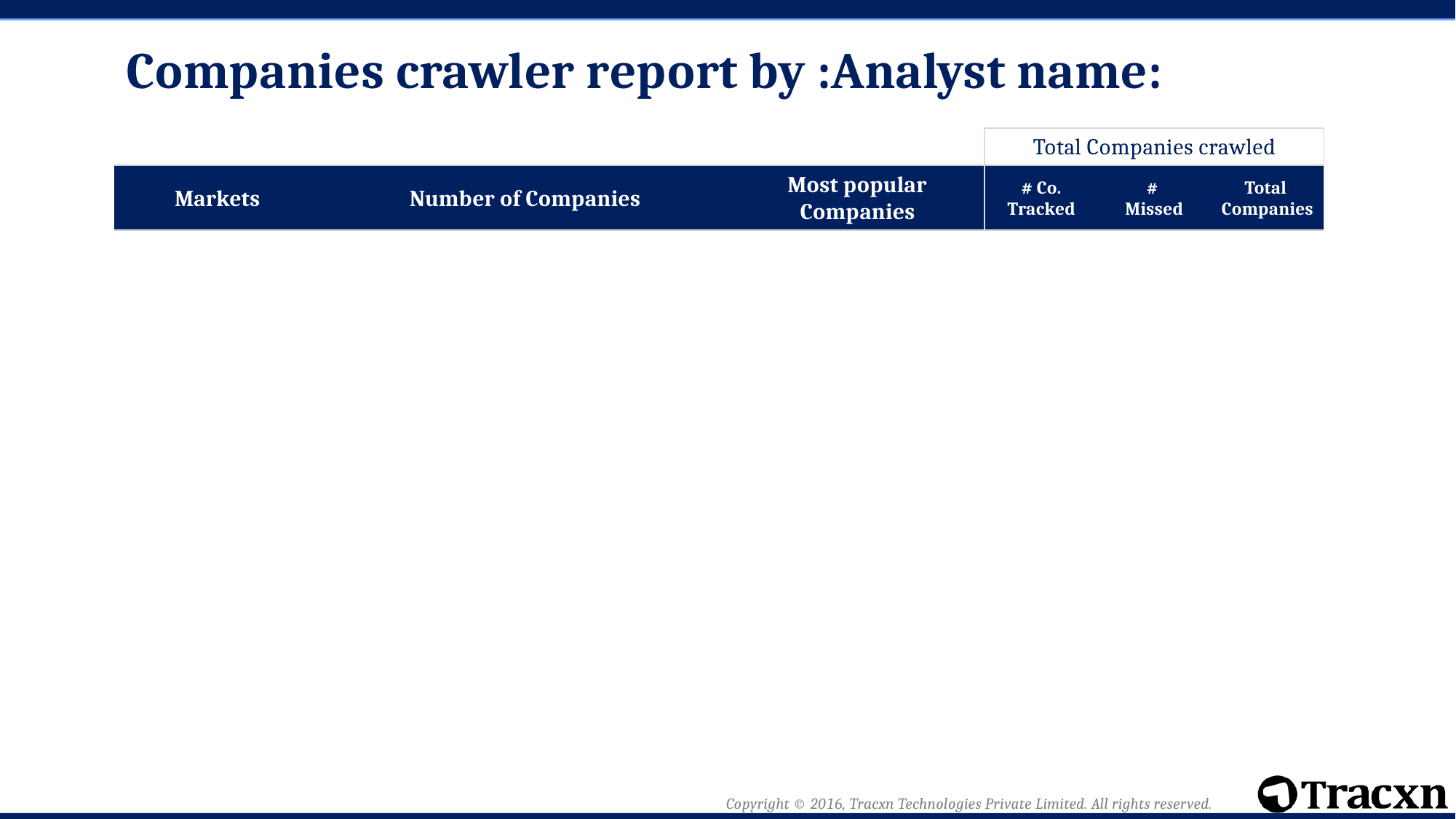

# Companies crawler report by :Analyst name:
|  |  |  | Total Companies crawled |  |  |
| --- | --- | --- | --- | --- | --- |
| Markets | Number of Companies | Most popular Companies | # Co. Tracked | # Missed | Total Companies |